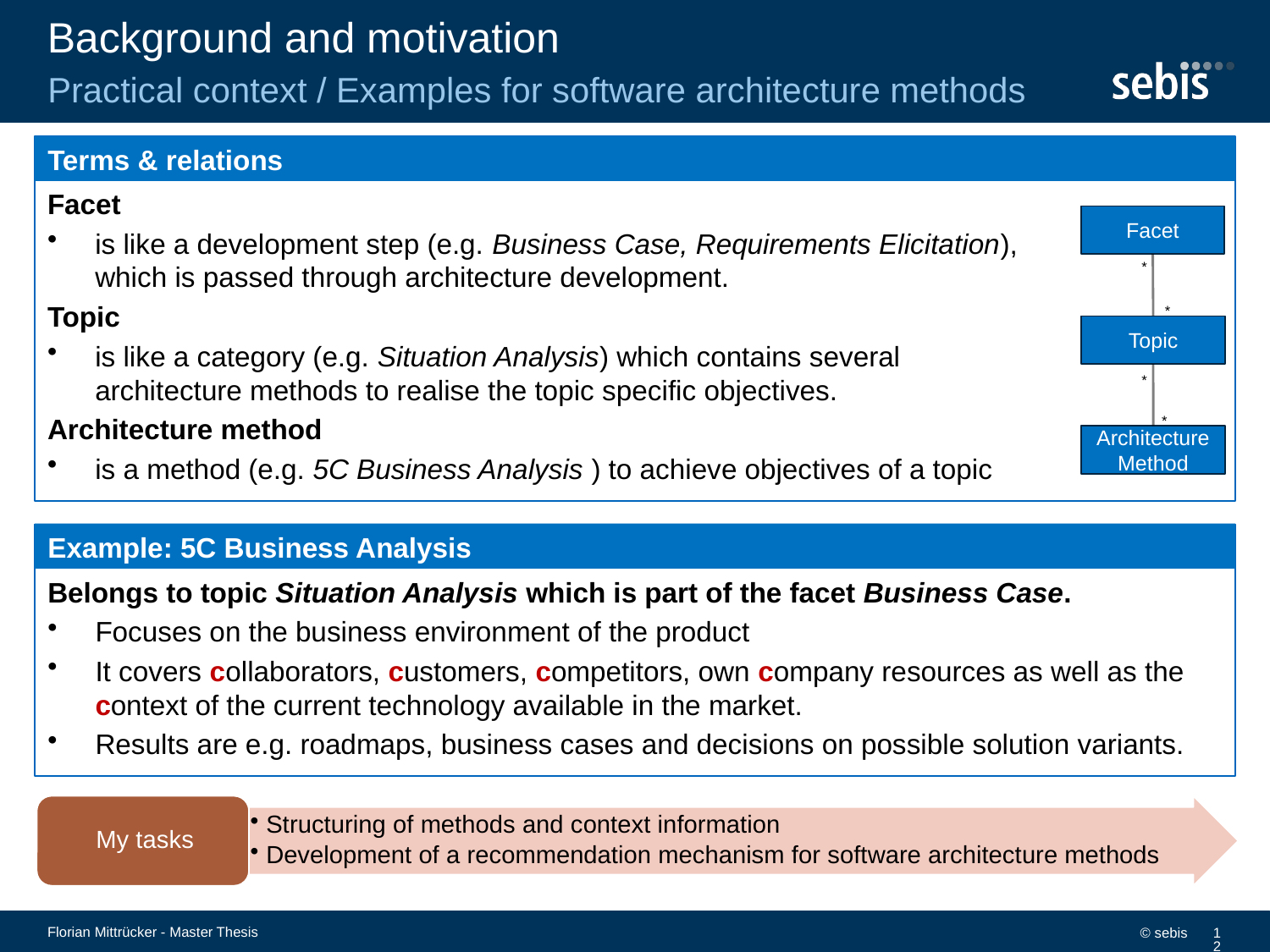

# Background and motivation
Practical context / Examples for software architecture methods

Terms & relations
Facet
is like a development step (e.g. Business Case, Requirements Elicitation), which is passed through architecture development.
Topic
is like a category (e.g. Situation Analysis) which contains several architecture methods to realise the topic specific objectives.
Architecture method
is a method (e.g. 5C Business Analysis ) to achieve objectives of a topic

Facet
Topic
Architecture Method
*
*
*
*
Example: 5C Business Analysis

Belongs to topic Situation Analysis which is part of the facet Business Case.
Focuses on the business environment of the product
It covers collaborators, customers, competitors, own company resources as well as the context of the current technology available in the market.
Results are e.g. roadmaps, business cases and decisions on possible solution variants.
Structuring of methods and context information
Development of a recommendation mechanism for software architecture methods
My tasks
Florian Mittrücker - Master Thesis
© sebis
12